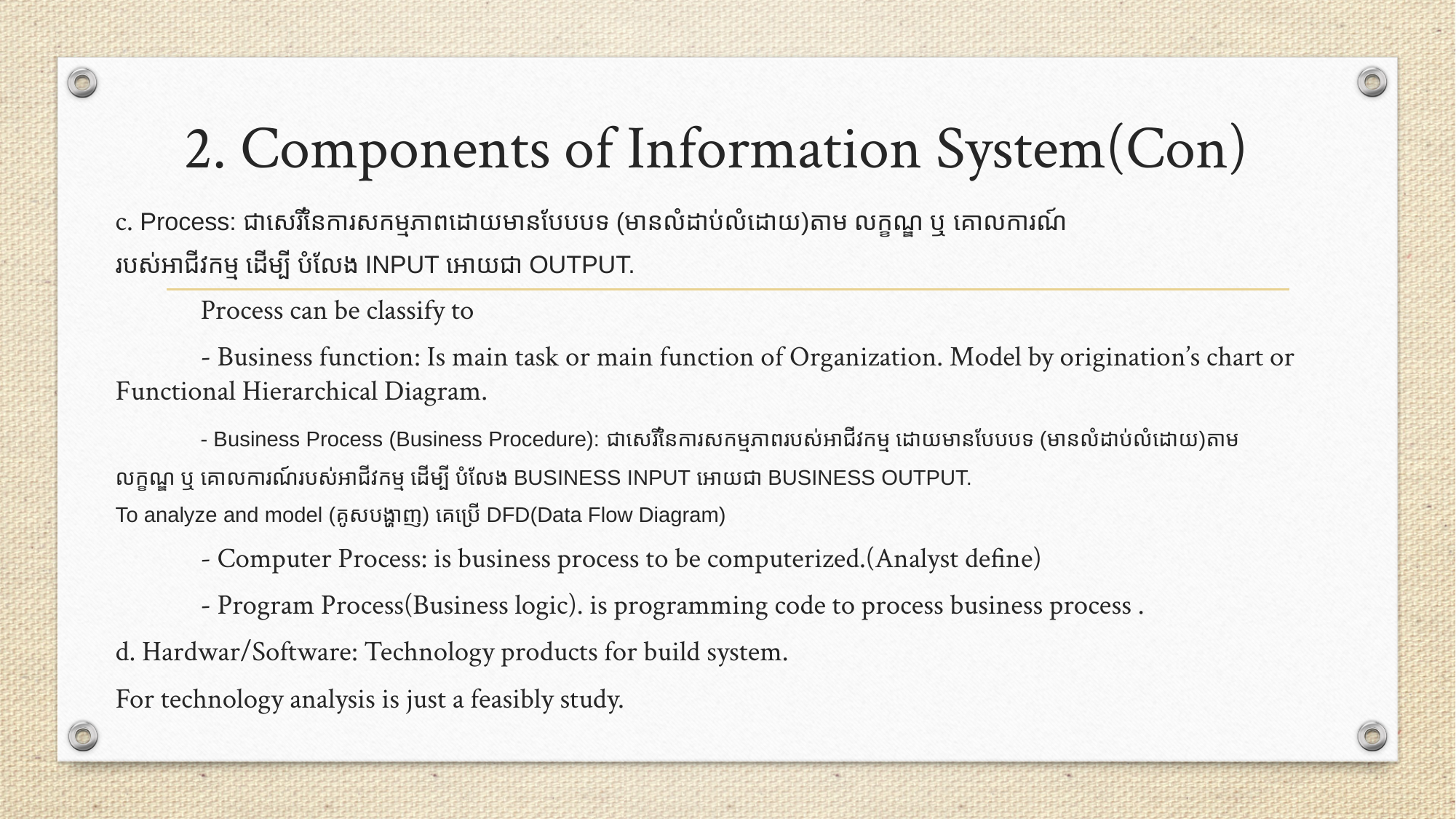

# 2. Components of Information System(Con)
c. Process: ជា​សេរី​នៃការសកម្មភាពដោយមាន​បែបបទ (មានលំដាប់លំដោយ)​តាម លក្ខណ្ឌ​ ឬ គោលការណ៍​
របស់អាជីវកម្ម ដើម្បី បំលែង INPUT អោយជា OUTPUT.
	Process can be classify to
		- Business function: Is main task or main function of Organization. Model by origination’s chart or Functional Hierarchical Diagram.
		- Business Process (Business Procedure): ជា​សេរី​នៃការសកម្មភាពរបស់អាជីវកម្ម ដោយមាន​បែបបទ (មានលំដាប់លំដោយ)​តាម
លក្ខណ្ឌ​ ឬ គោលការណ៍​របស់អាជីវកម្ម ដើម្បី បំលែង BUSINESS INPUT អោយជា BUSINESS OUTPUT.
To analyze and model (គូសបង្ហាញ) គេប្រើ DFD(Data Flow Diagram)
	- Computer Process: is business process to be computerized.(Analyst define)
	- Program Process(Business logic). is programming code to process business process .
d. Hardwar/Software: Technology products for build system.
For technology analysis is just a feasibly study.